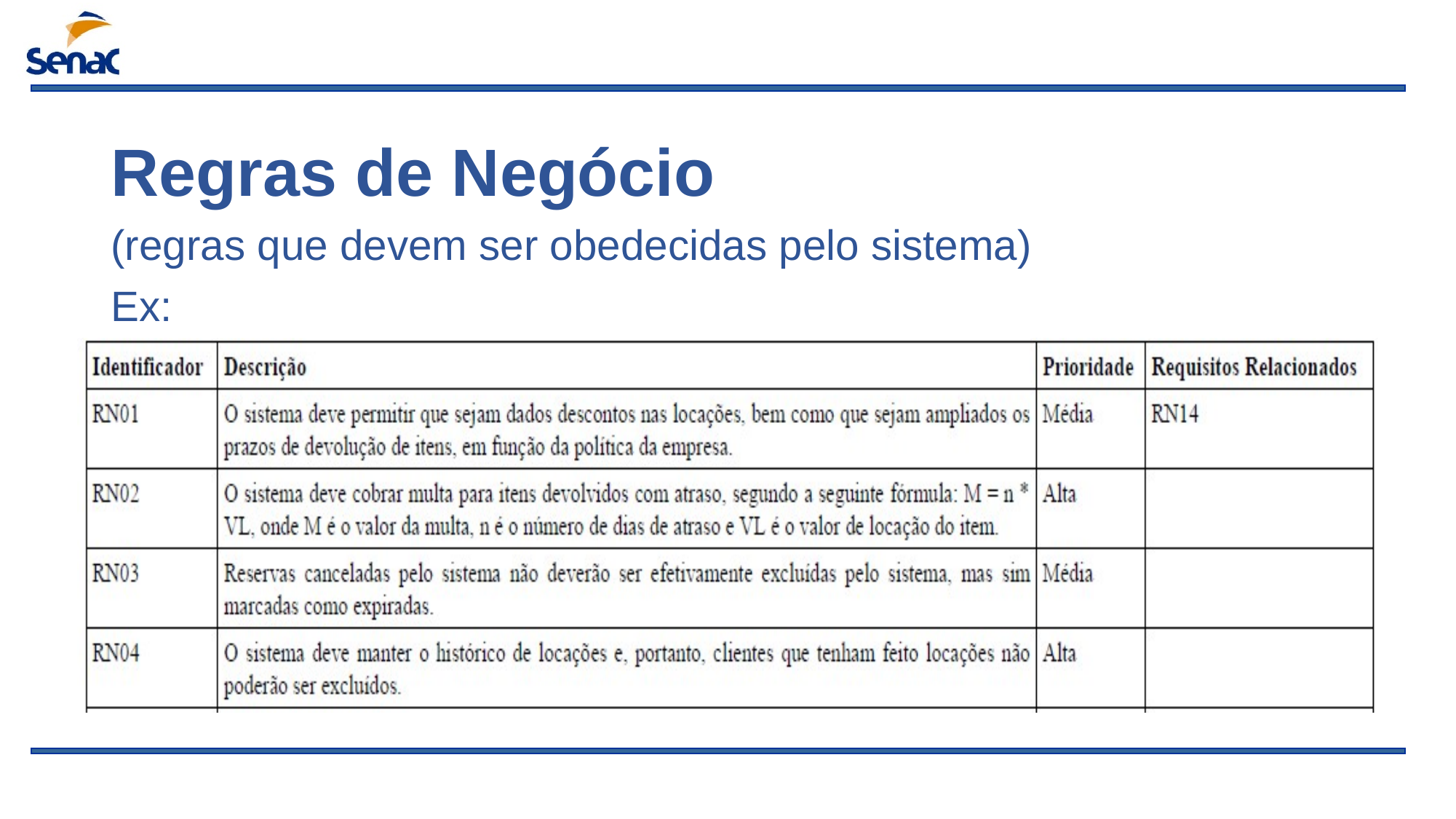

# Regras de Negócio
(regras que devem ser obedecidas pelo sistema)
Ex: